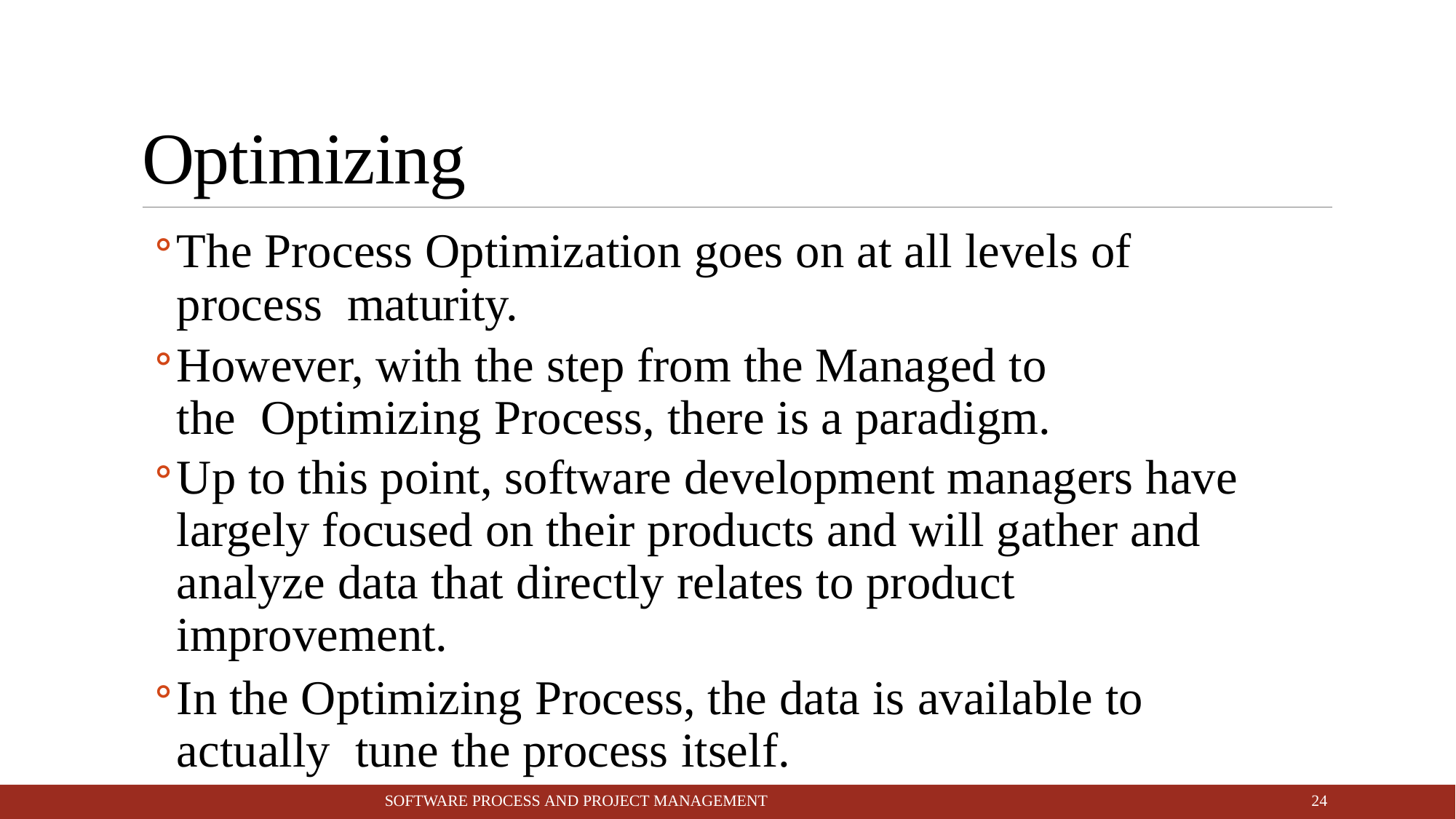

# Optimizing
The Process Optimization goes on at all levels of process  maturity.
However, with the step from the Managed to the  Optimizing Process, there is a paradigm.
Up to this point, software development managers have  largely focused on their products and will gather and  analyze data that directly relates to product improvement.
In the Optimizing Process, the data is available to actually  tune the process itself.
24
SOFTWARE PROCESS AND PROJECT MANAGEMENT